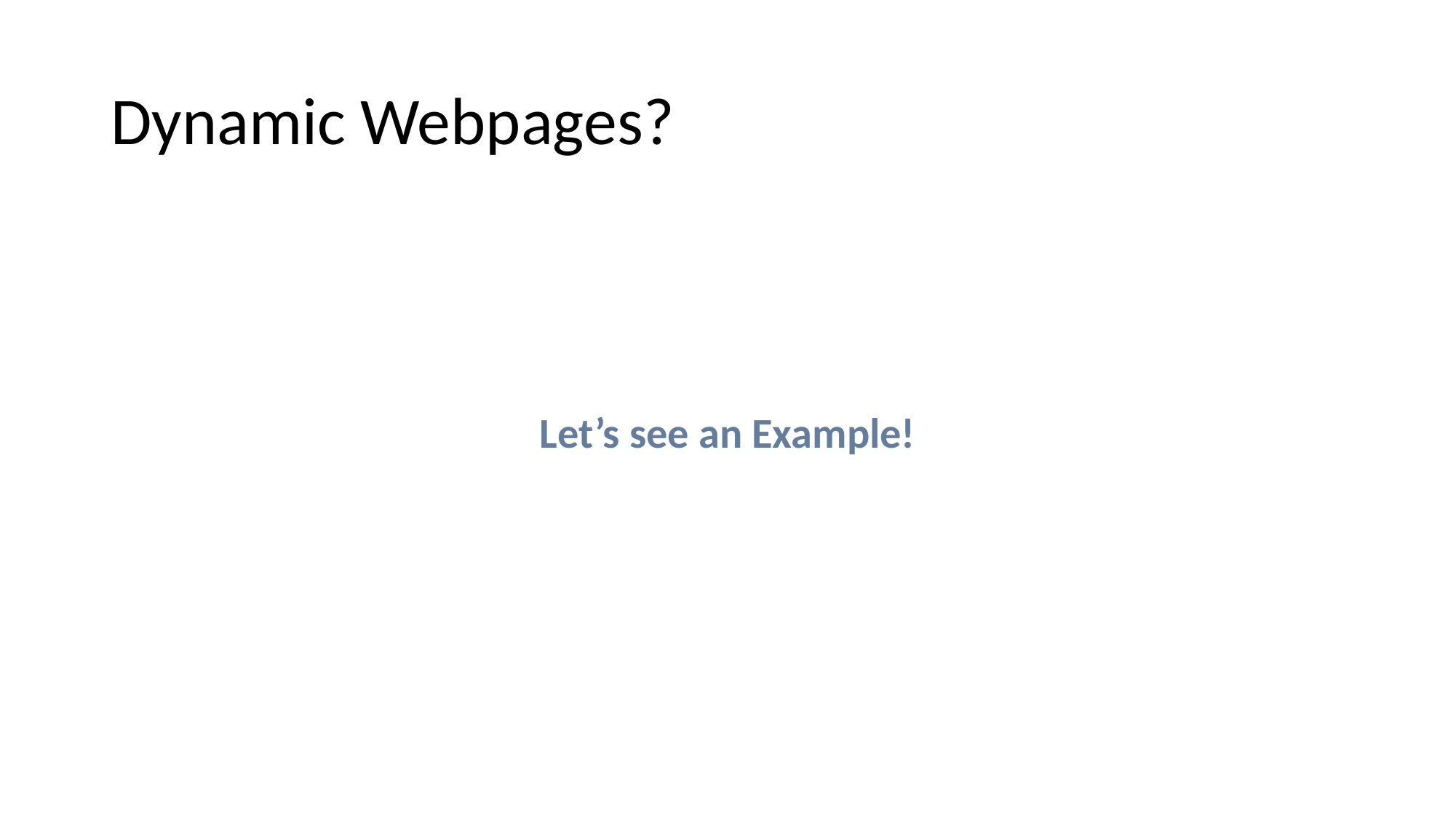

# Dynamic Webpages?

Let’s see an Example!